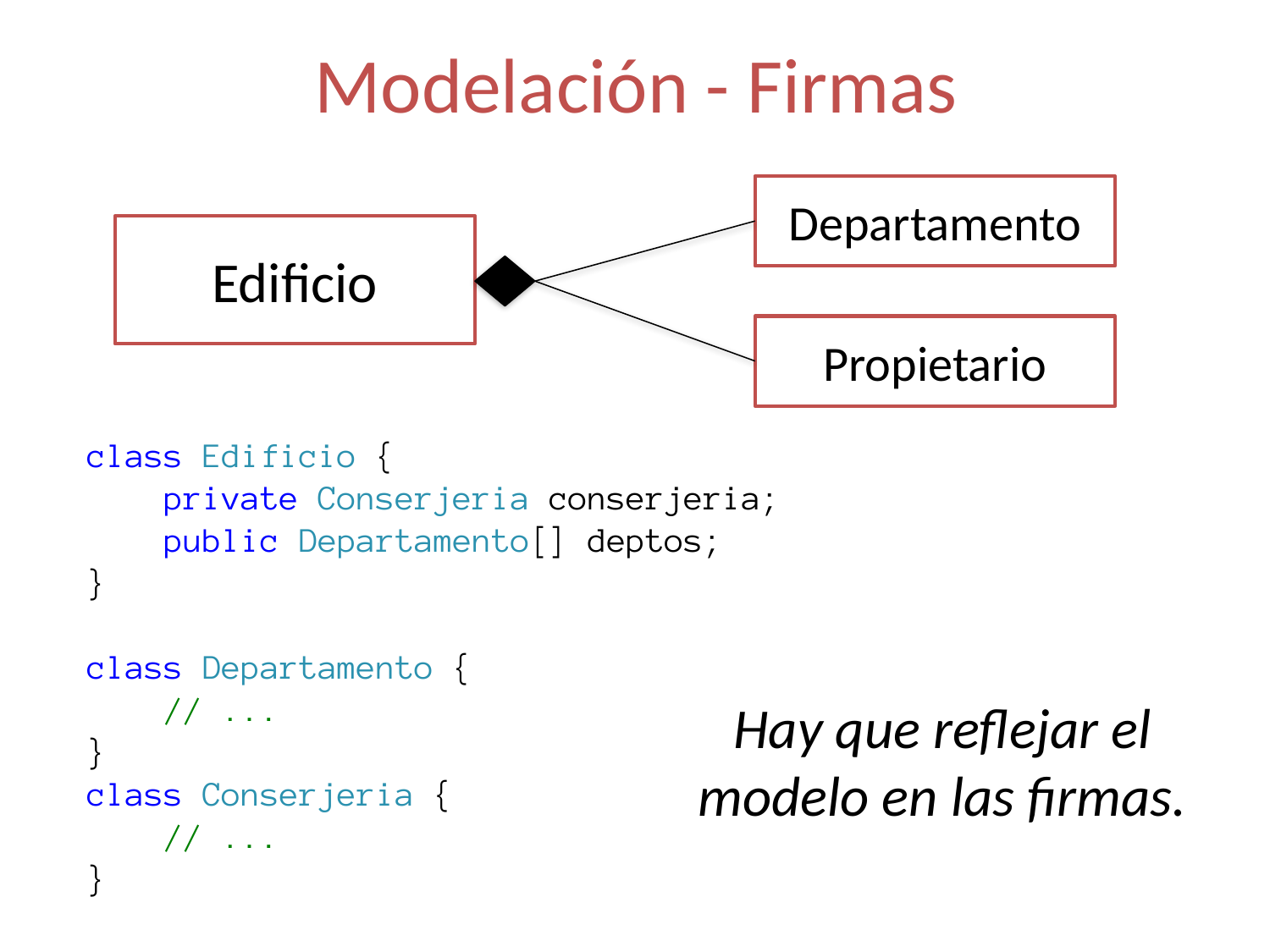

# Modelación - Firmas
Departamento
Edificio

Propietario
class Edificio {
    private Conserjeria conserjeria;
    public Departamento[] deptos;
}

class Departamento {
    // ...
}
class Conserjeria {
    // ...
}
Hay que reflejar el modelo en las firmas.